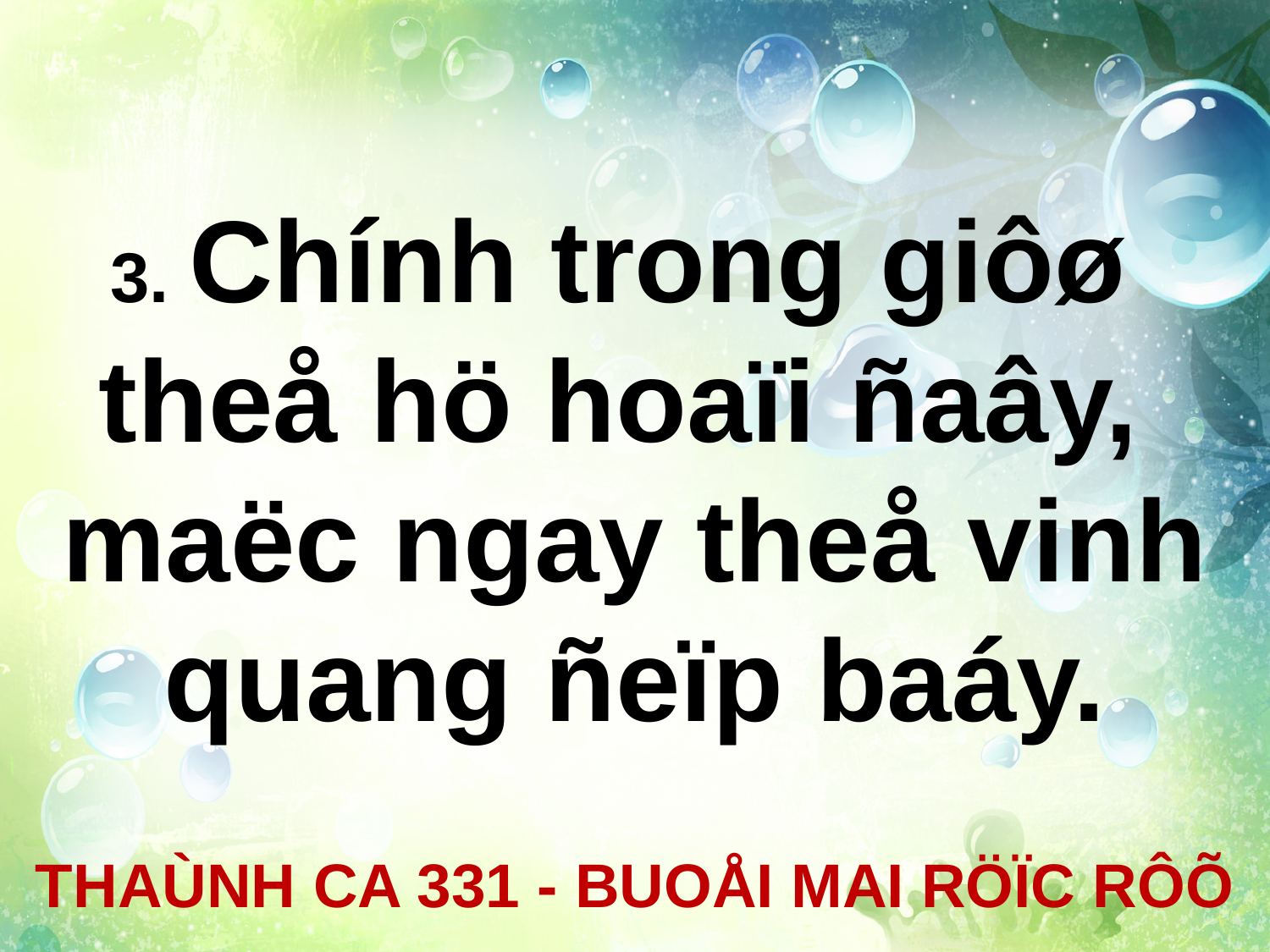

3. Chính trong giôø
theå hö hoaïi ñaây,
maëc ngay theå vinh quang ñeïp baáy.
THAÙNH CA 331 - BUOÅI MAI RÖÏC RÔÕ